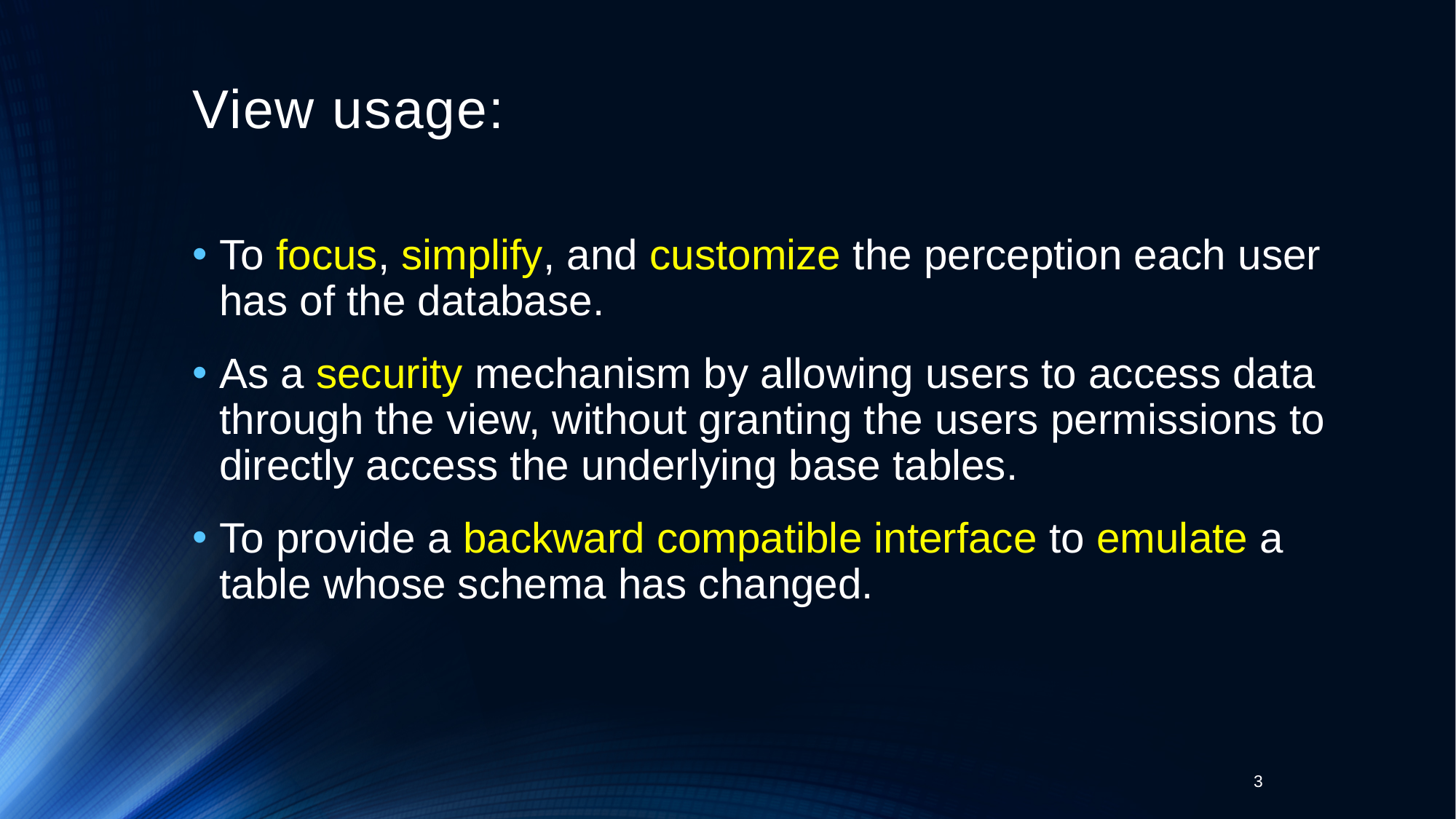

# View usage:
To focus, simplify, and customize the perception each user has of the database.
As a security mechanism by allowing users to access data through the view, without granting the users permissions to directly access the underlying base tables.
To provide a backward compatible interface to emulate a table whose schema has changed.
3